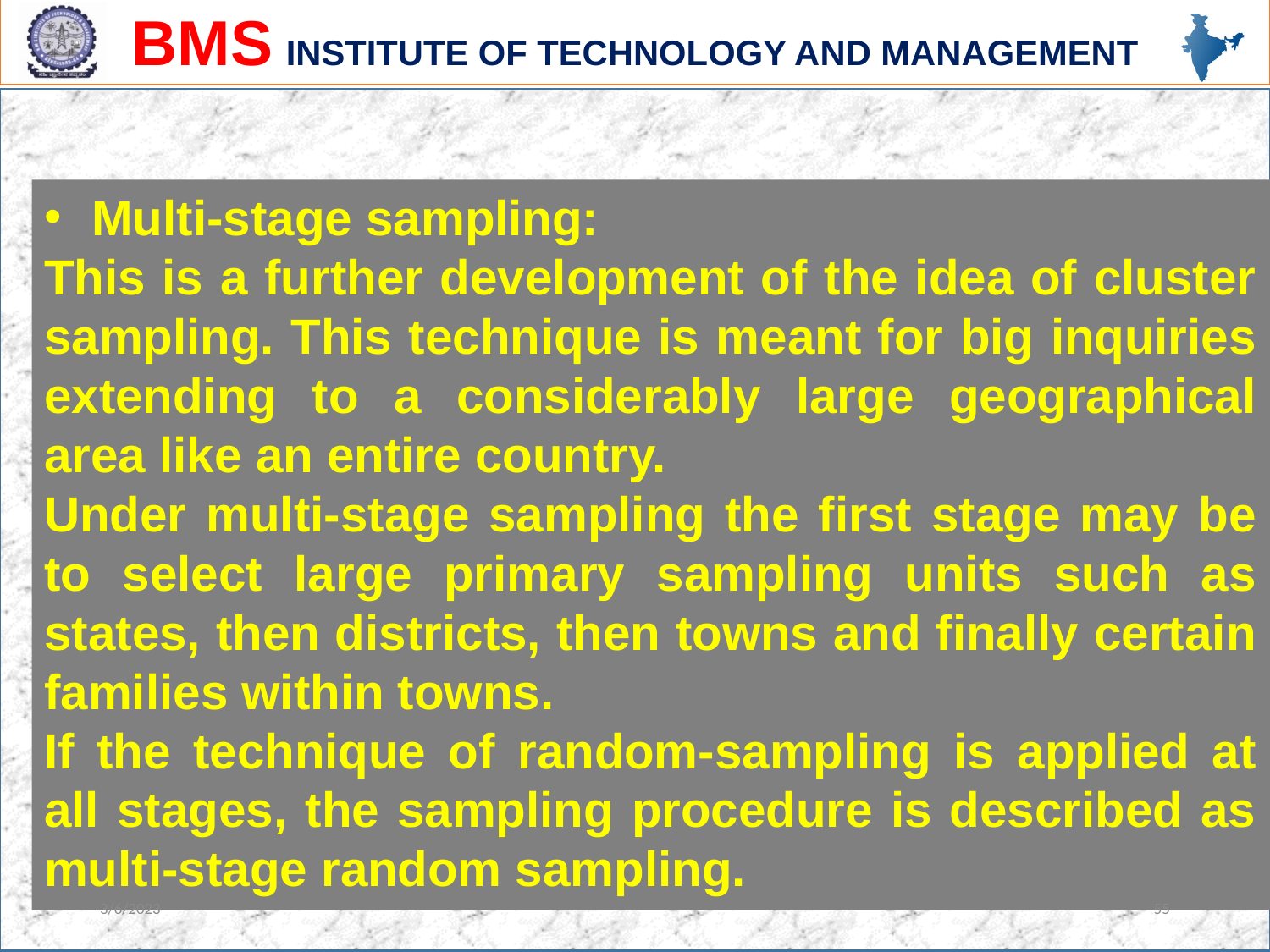

Multi-stage sampling:
This is a further development of the idea of cluster sampling. This technique is meant for big inquiries extending to a considerably large geographical area like an entire country.
Under multi-stage sampling the first stage may be to select large primary sampling units such as states, then districts, then towns and finally certain families within towns.
If the technique of random-sampling is applied at all stages, the sampling procedure is described as multi-stage random sampling.
3/6/2023
55